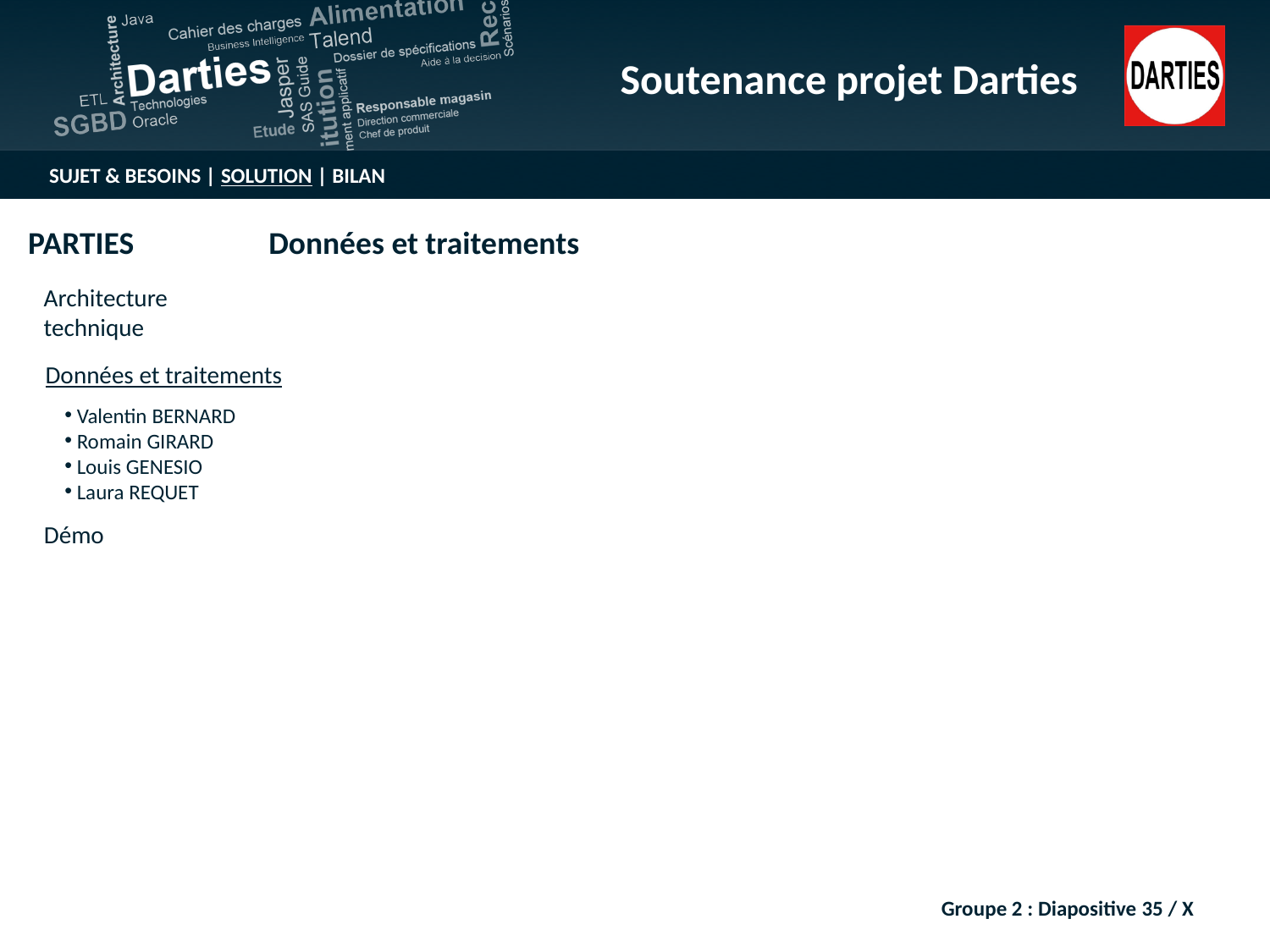

Groupe 2 : Diapositive 35 / X